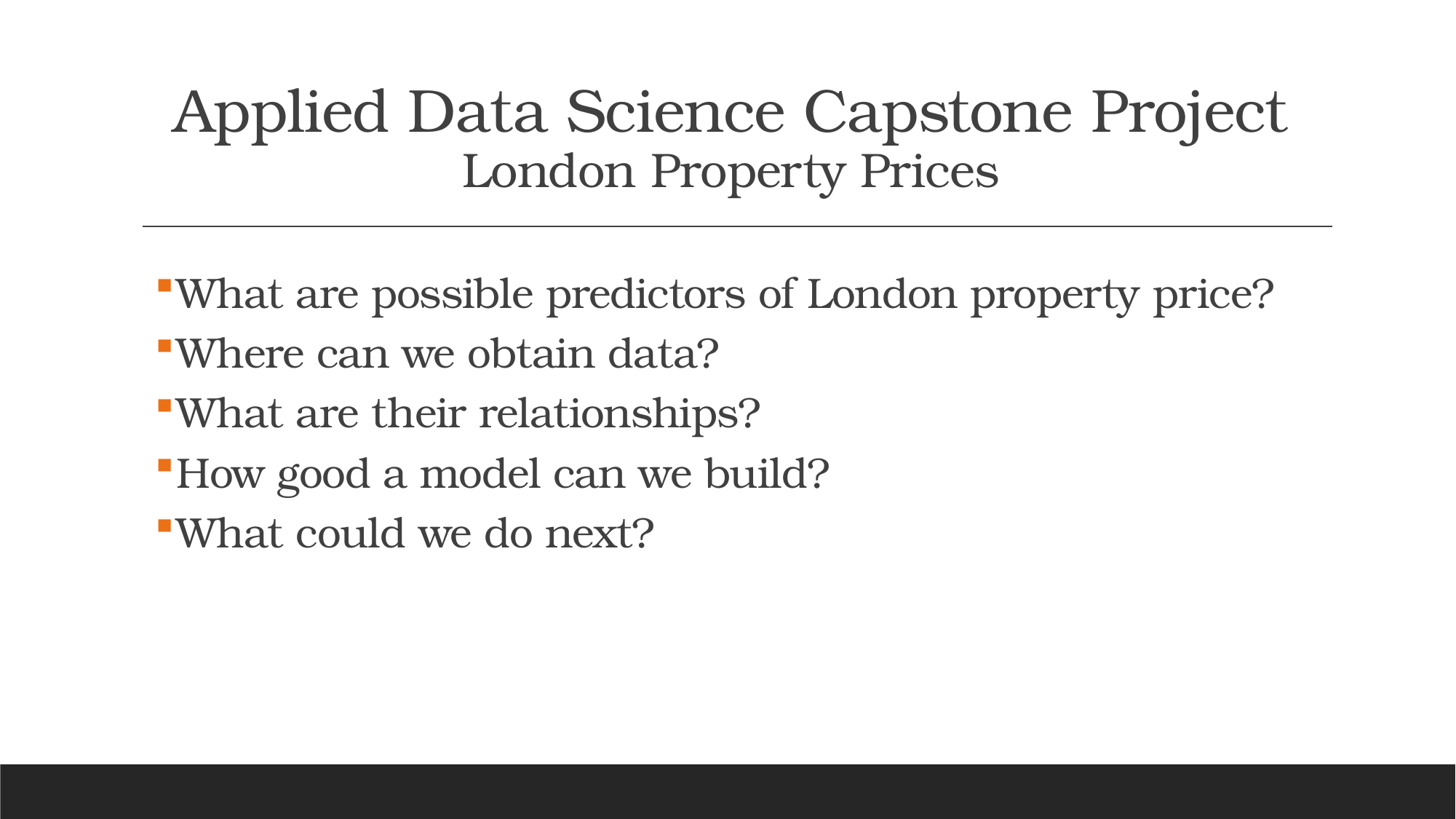

# Applied Data Science Capstone Project London Property Prices
What are possible predictors of London property price?
Where can we obtain data?
What are their relationships?
How good a model can we build?
What could we do next?